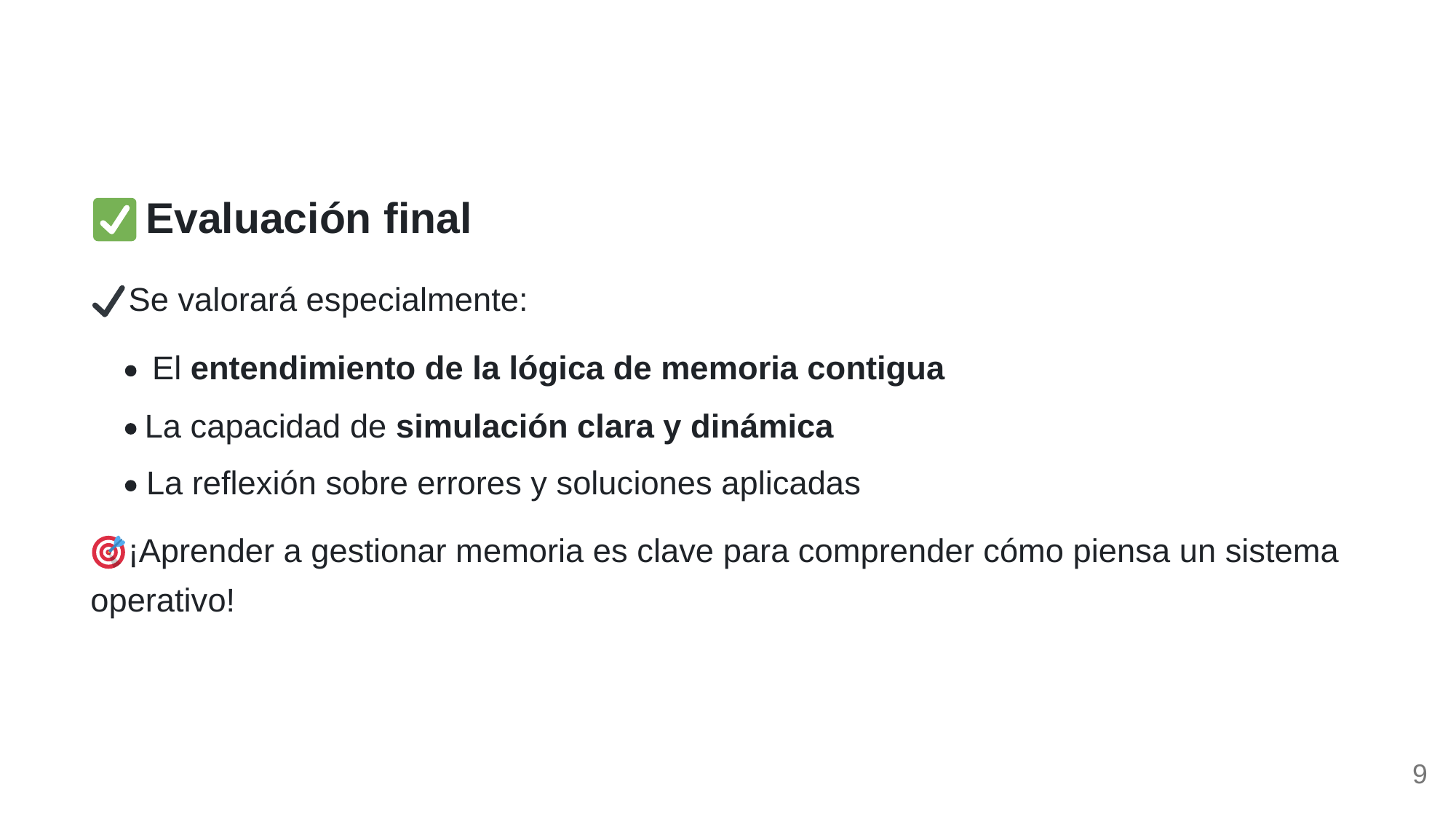

Evaluación final

 Se valorará especialmente:

El entendimiento de la lógica de memoria contigua

La capacidad de simulación clara y dinámica

La reflexión sobre errores y soluciones aplicadas

 ¡Aprender a gestionar memoria es clave para comprender cómo piensa un sistema

operativo!
9